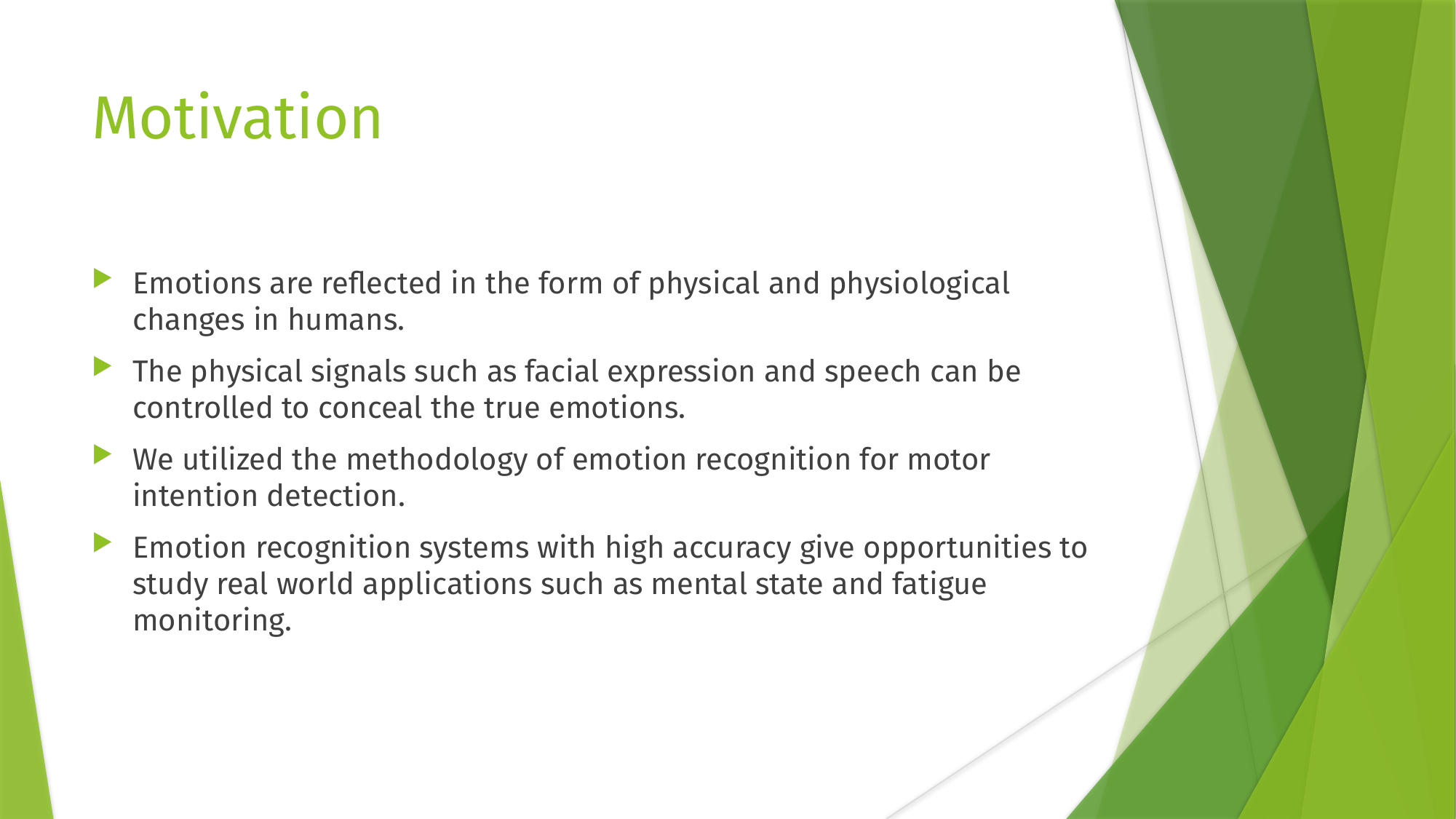

# Motivation
Emotions are reflected in the form of physical and physiological changes in humans.
The physical signals such as facial expression and speech can be controlled to conceal the true emotions.
We utilized the methodology of emotion recognition for motor intention detection.
Emotion recognition systems with high accuracy give opportunities to study real world applications such as mental state and fatigue monitoring.